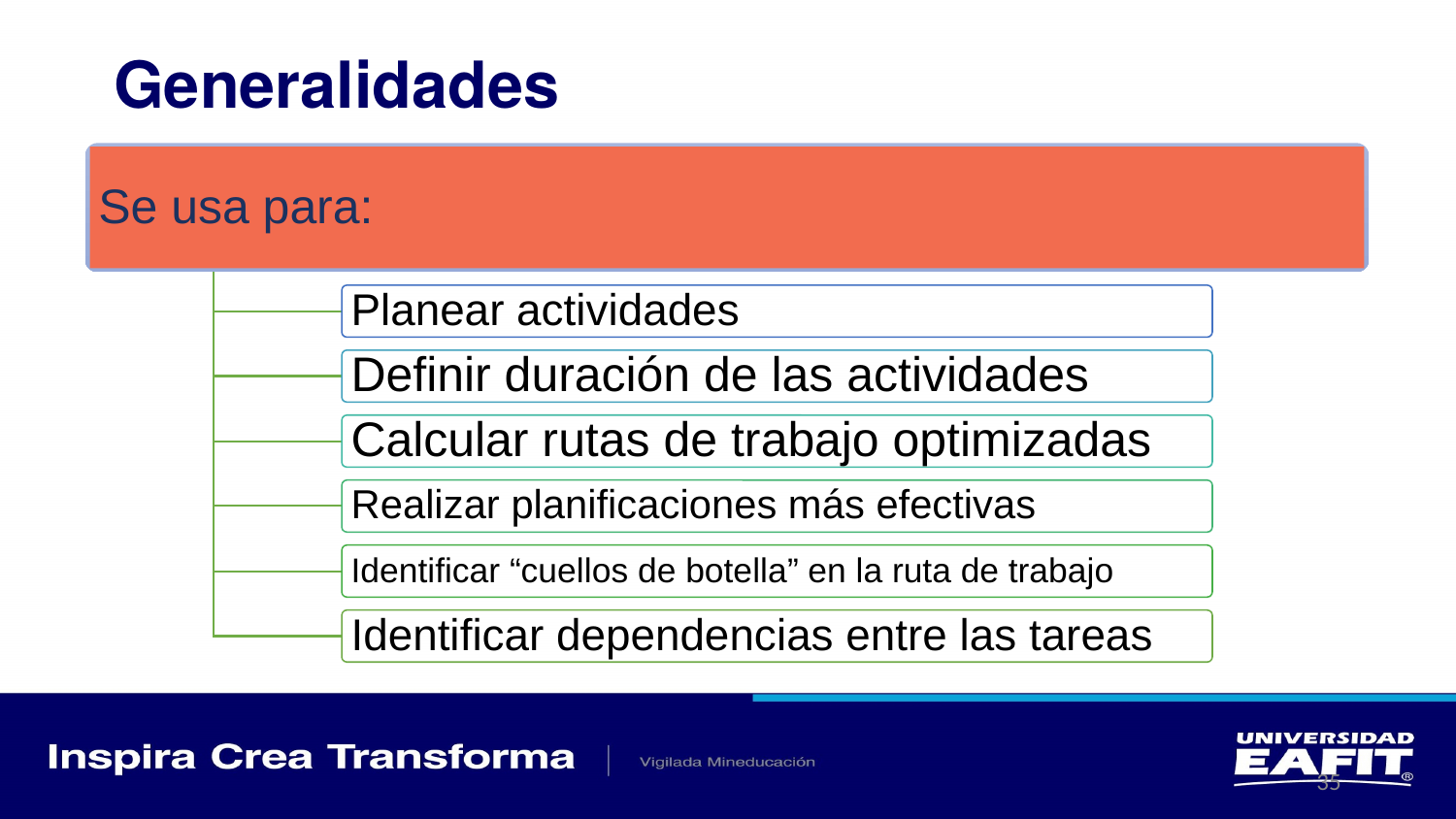

# Generalidades

Se usa para:

Planear actividades

Definir duración de las actividades

Calcular rutas de trabajo optimizadas

Realizar planificaciones más efectivas

Identificar “cuellos de botella” en la ruta de trabajo

Identificar dependencias entre las tareas
35